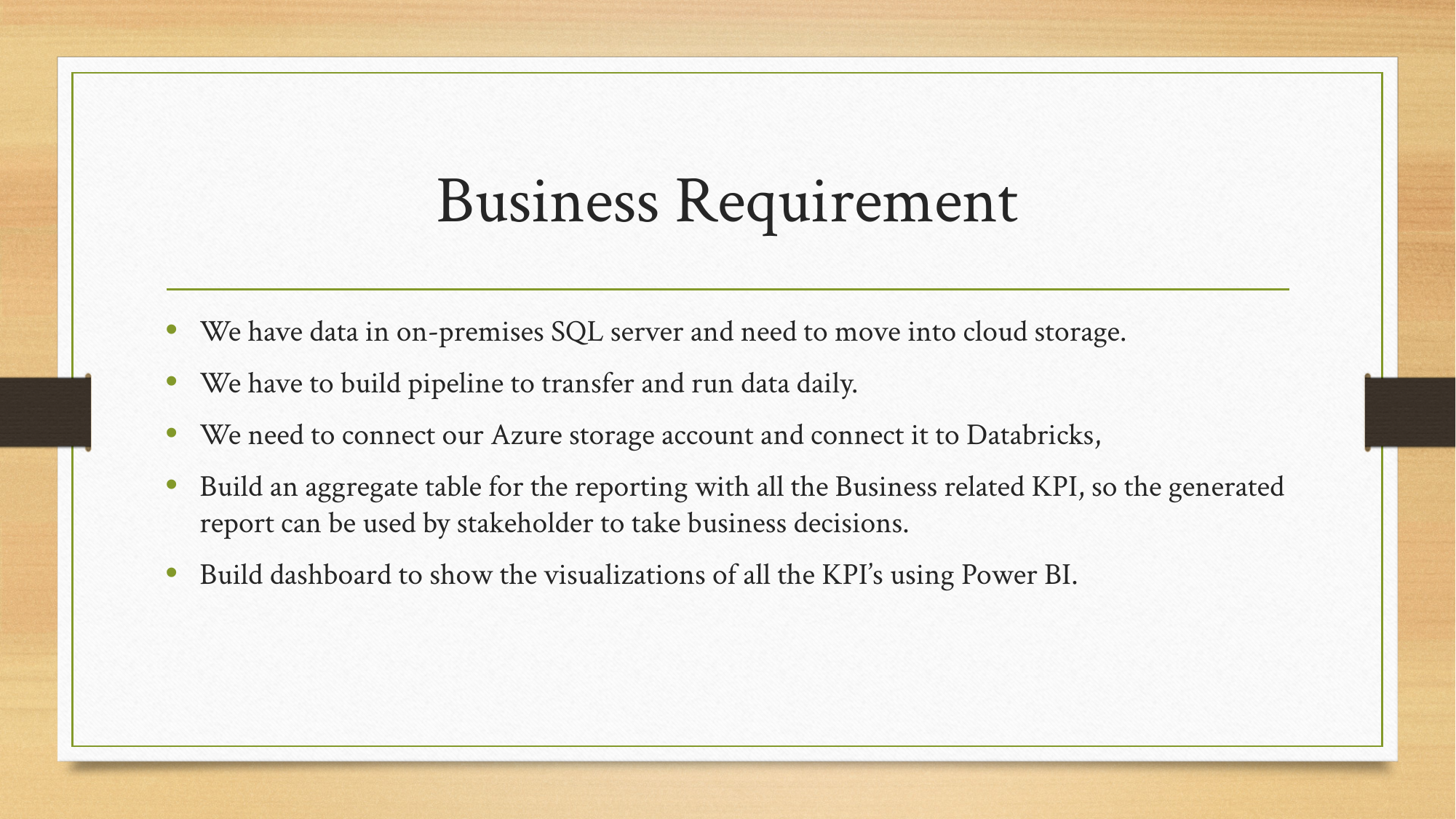

# Business Requirement
We have data in on-premises SQL server and need to move into cloud storage.
We have to build pipeline to transfer and run data daily.
We need to connect our Azure storage account and connect it to Databricks,
Build an aggregate table for the reporting with all the Business related KPI, so the generated report can be used by stakeholder to take business decisions.
Build dashboard to show the visualizations of all the KPI’s using Power BI.